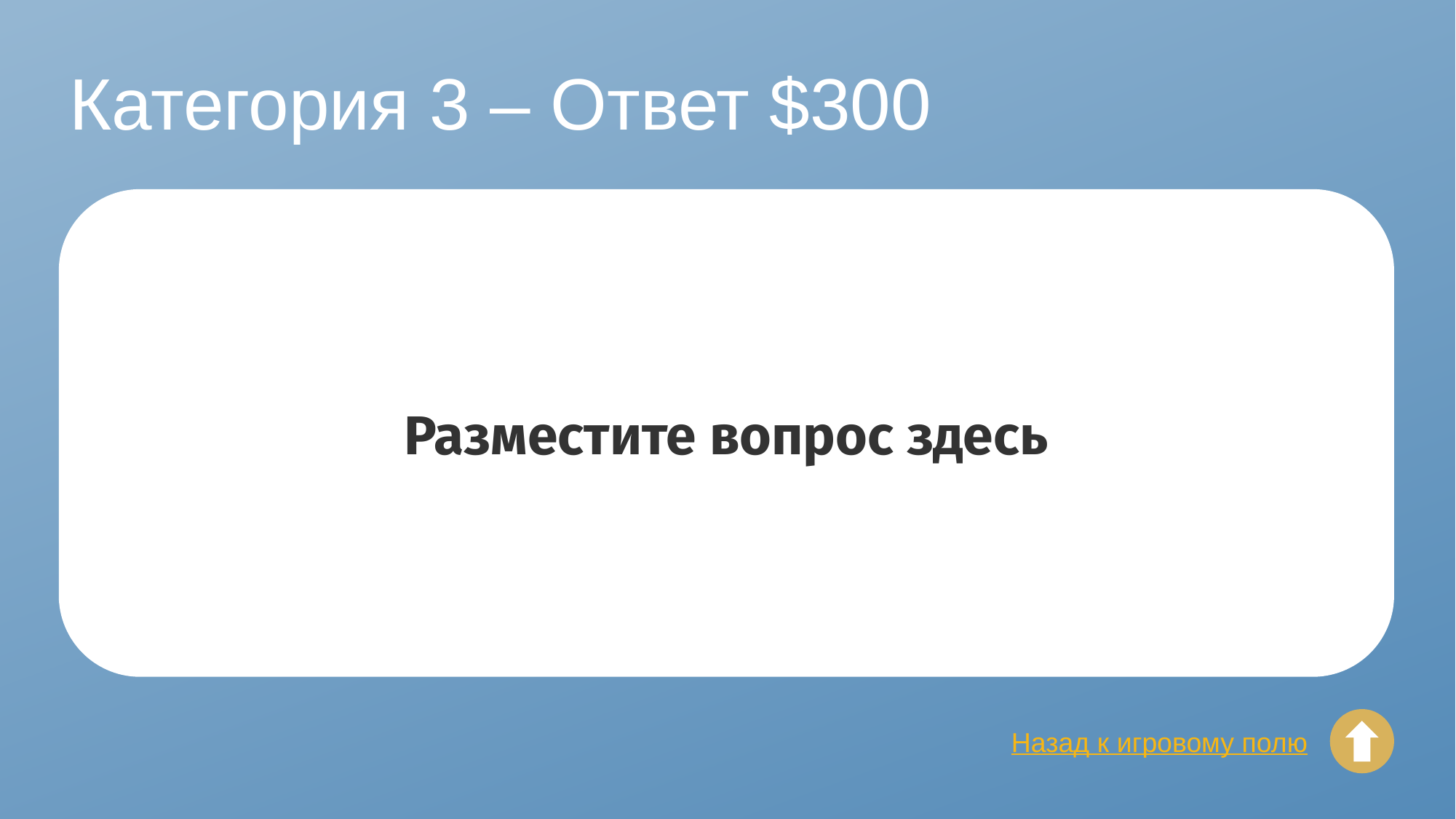

# Категория 3 – Ответ $300
Разместите вопрос здесь

Назад к игровому полю